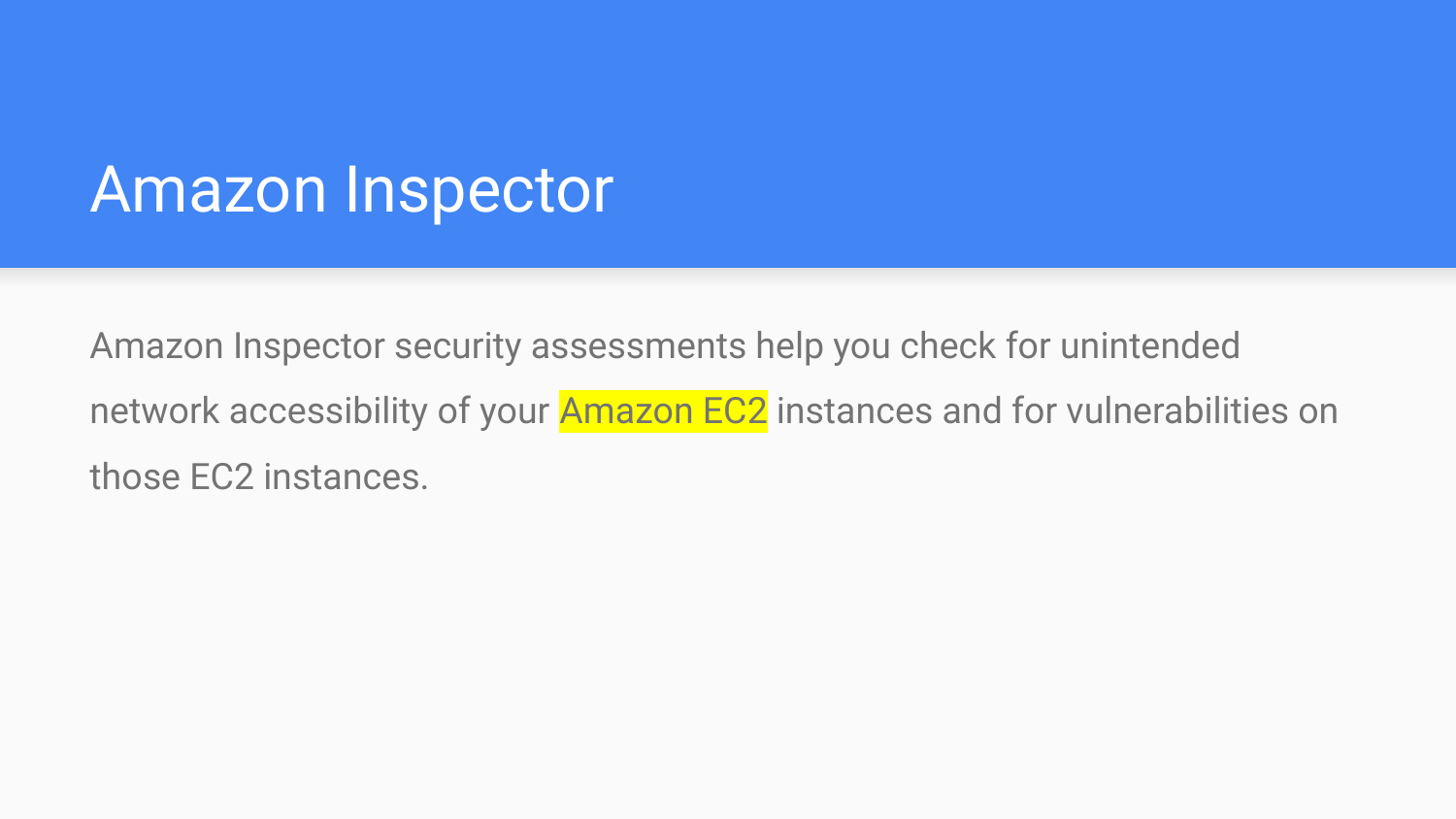

# Amazon Inspector
Amazon Inspector security assessments help you check for unintended network accessibility of your Amazon EC2 instances and for vulnerabilities on those EC2 instances.